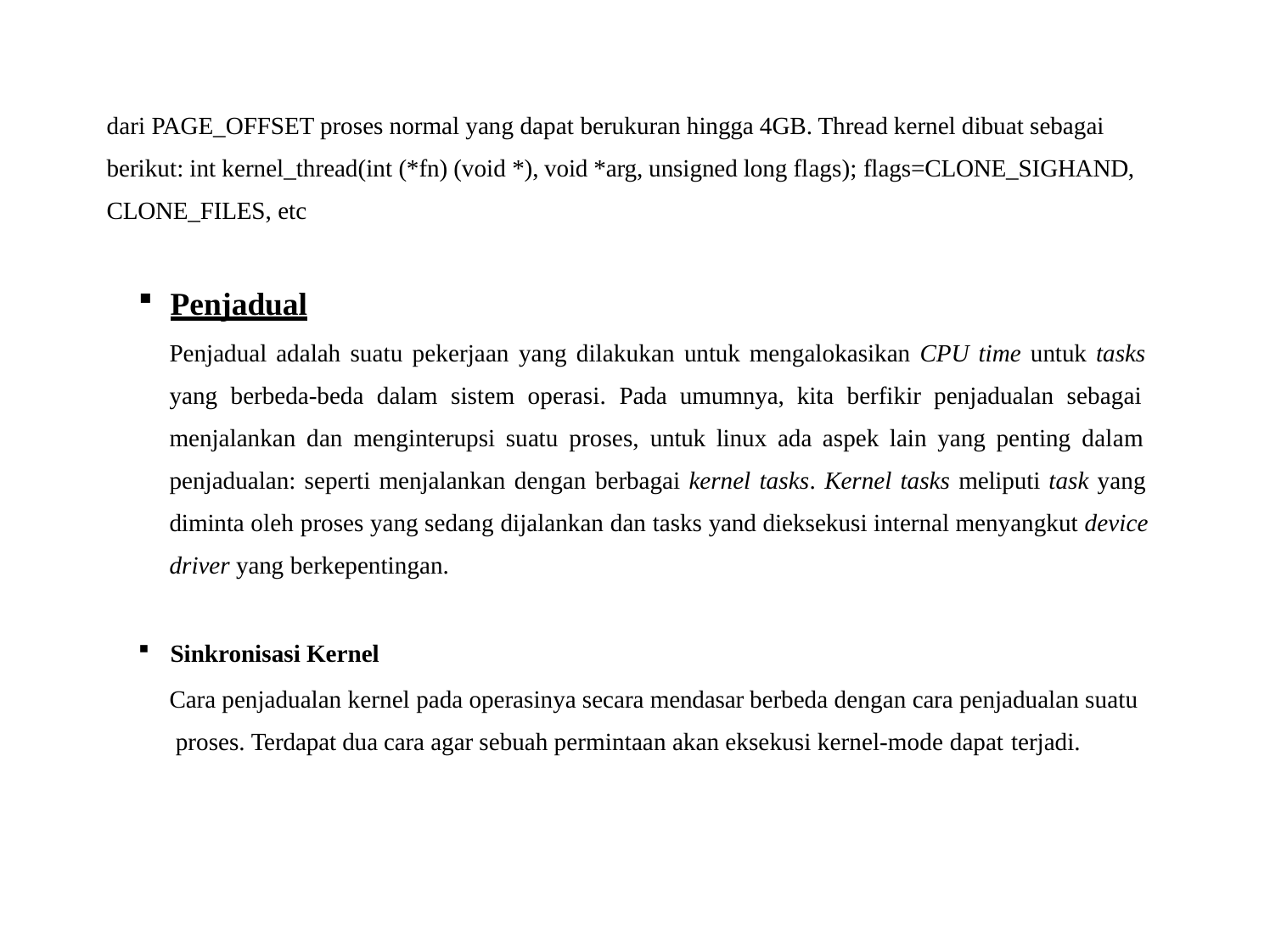

dari PAGE_OFFSET proses normal yang dapat berukuran hingga 4GB. Thread kernel dibuat sebagai  berikut: int kernel_thread(int (*fn) (void *), void *arg, unsigned long flags); flags=CLONE_SIGHAND,  CLONE_FILES, etc

Penjadual
Penjadual adalah suatu pekerjaan yang dilakukan untuk mengalokasikan CPU time untuk tasks  yang berbeda-beda dalam sistem operasi. Pada umumnya, kita berfikir penjadualan sebagai  menjalankan dan menginterupsi suatu proses, untuk linux ada aspek lain yang penting dalam  penjadualan: seperti menjalankan dengan berbagai kernel tasks. Kernel tasks meliputi task yang  diminta oleh proses yang sedang dijalankan dan tasks yand dieksekusi internal menyangkut device  driver yang berkepentingan.

Sinkronisasi Kernel
Cara penjadualan kernel pada operasinya secara mendasar berbeda dengan cara penjadualan suatu  proses. Terdapat dua cara agar sebuah permintaan akan eksekusi kernel-mode dapat terjadi.